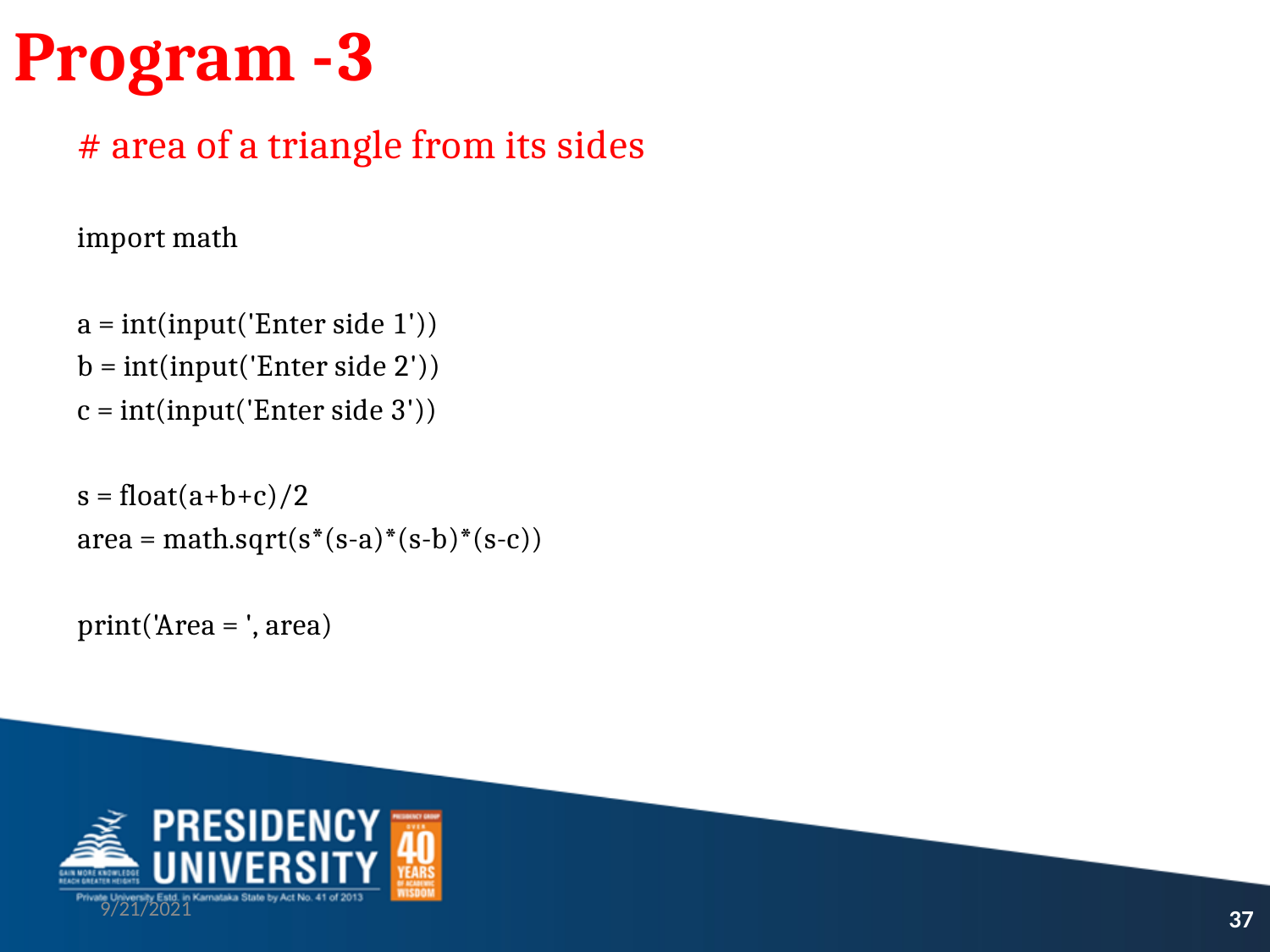

# Program -3
# area of a triangle from its sides

import math

a = int(input('Enter side 1'))
b = int(input('Enter side 2'))
c = int(input('Enter side 3'))

s = float(a+b+c)/2
area = math.sqrt(s*(s-a)*(s-b)*(s-c))

print('Area = ', area)

9/21/2021
37